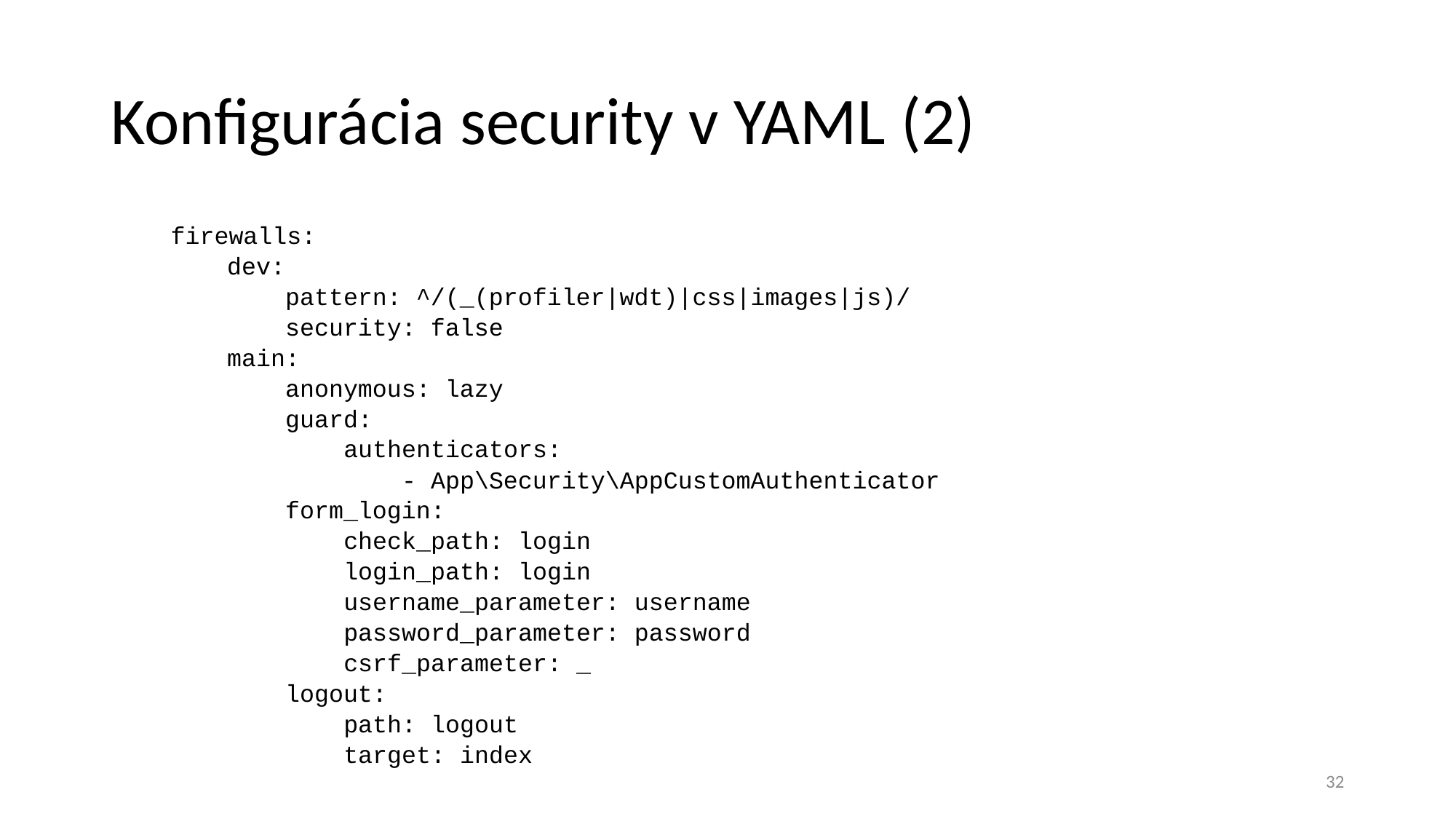

Konfigurácia security v YAML (2)
      firewalls:
        dev:
            pattern: ^/(_(profiler|wdt)|css|images|js)/
            security: false
        main:
            anonymous: lazy
            guard:
                authenticators:
                    - App\Security\AppCustomAuthenticator
            form_login:
                check_path: login
                login_path: login
                username_parameter: username
                password_parameter: password
                csrf_parameter: _
            logout:
                path: logout
                target: index
32